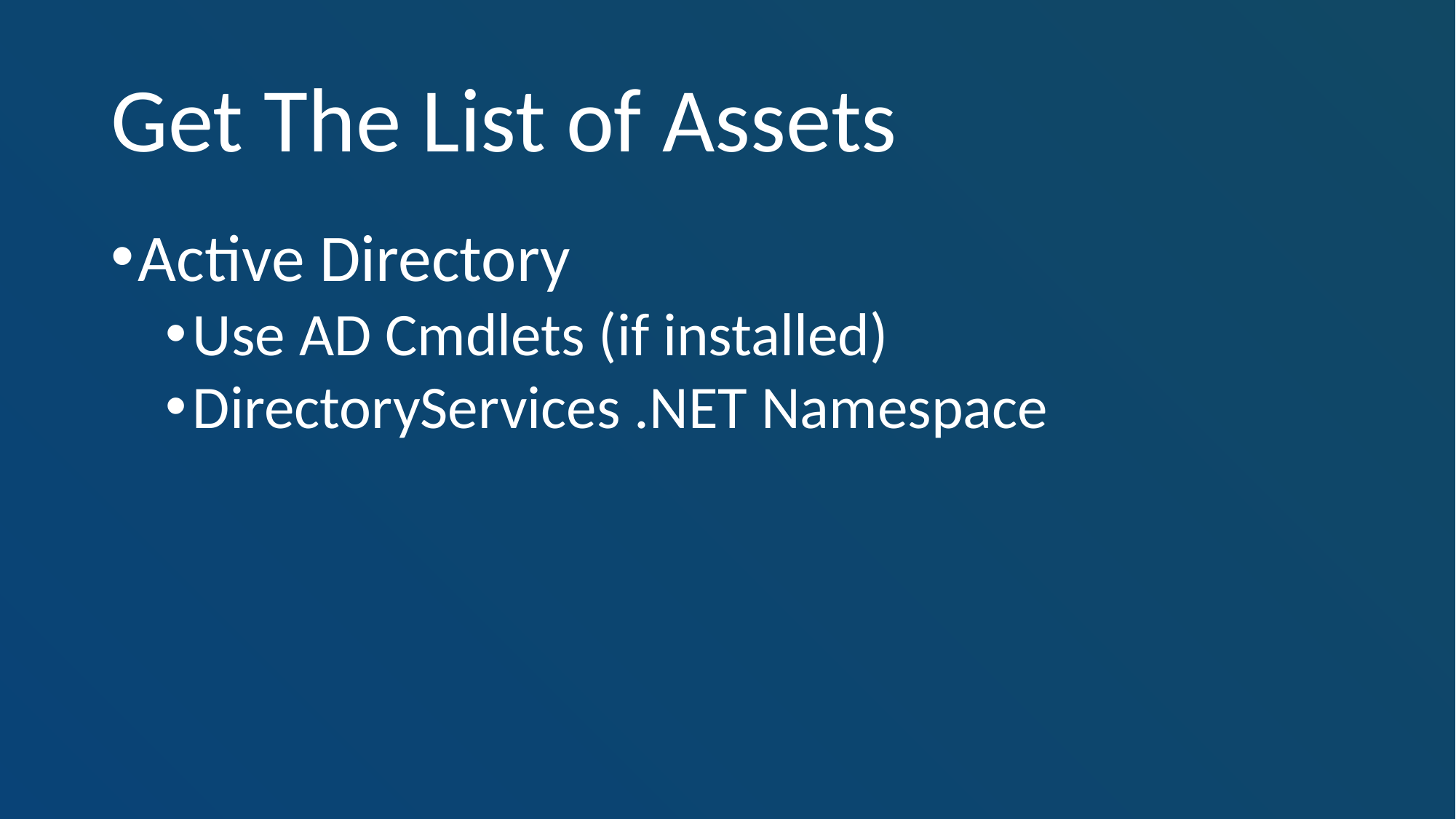

# Get The List of Assets
Active Directory
Use AD Cmdlets (if installed)
DirectoryServices .NET Namespace